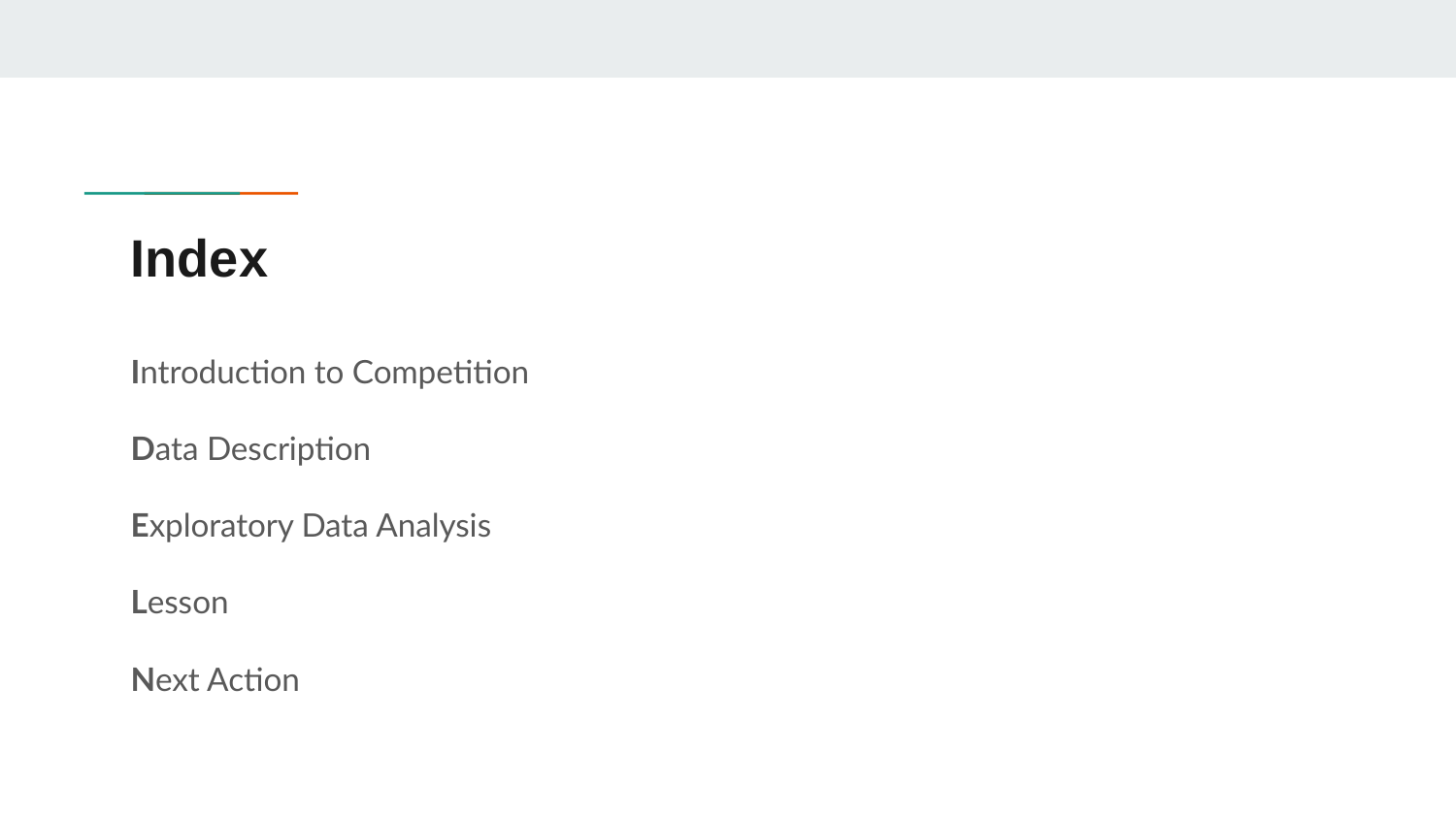

# Index
Introduction to Competition
Data Description
Exploratory Data Analysis
Lesson
Next Action